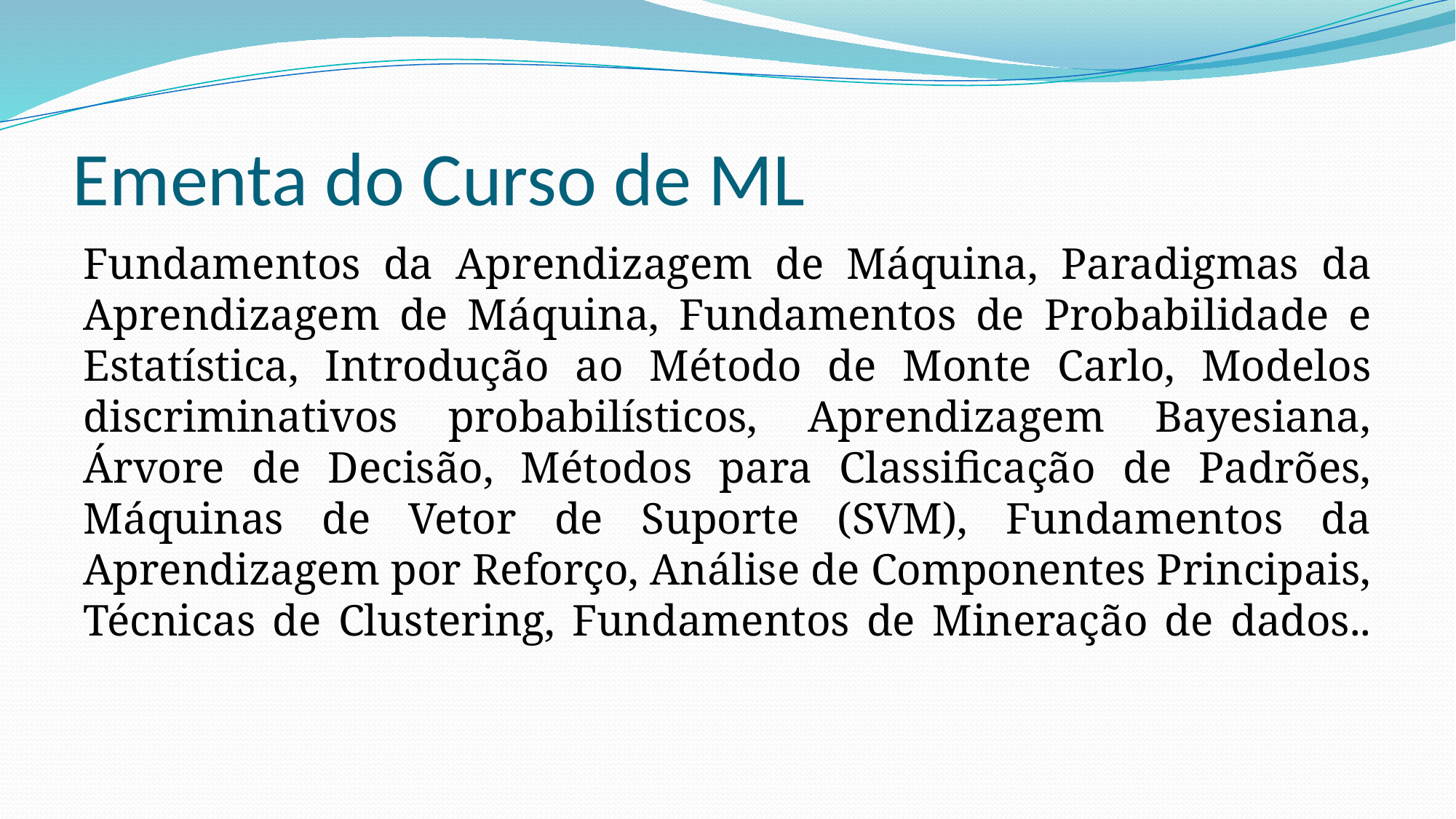

# Ementa do Curso de ML
Fundamentos da Aprendizagem de Máquina, Paradigmas da Aprendizagem de Máquina, Fundamentos de Probabilidade e Estatística, Introdução ao Método de Monte Carlo, Modelos discriminativos probabilísticos, Aprendizagem Bayesiana, Árvore de Decisão, Métodos para Classificação de Padrões, Máquinas de Vetor de Suporte (SVM), Fundamentos da Aprendizagem por Reforço, Análise de Componentes Principais, Técnicas de Clustering, Fundamentos de Mineração de dados..